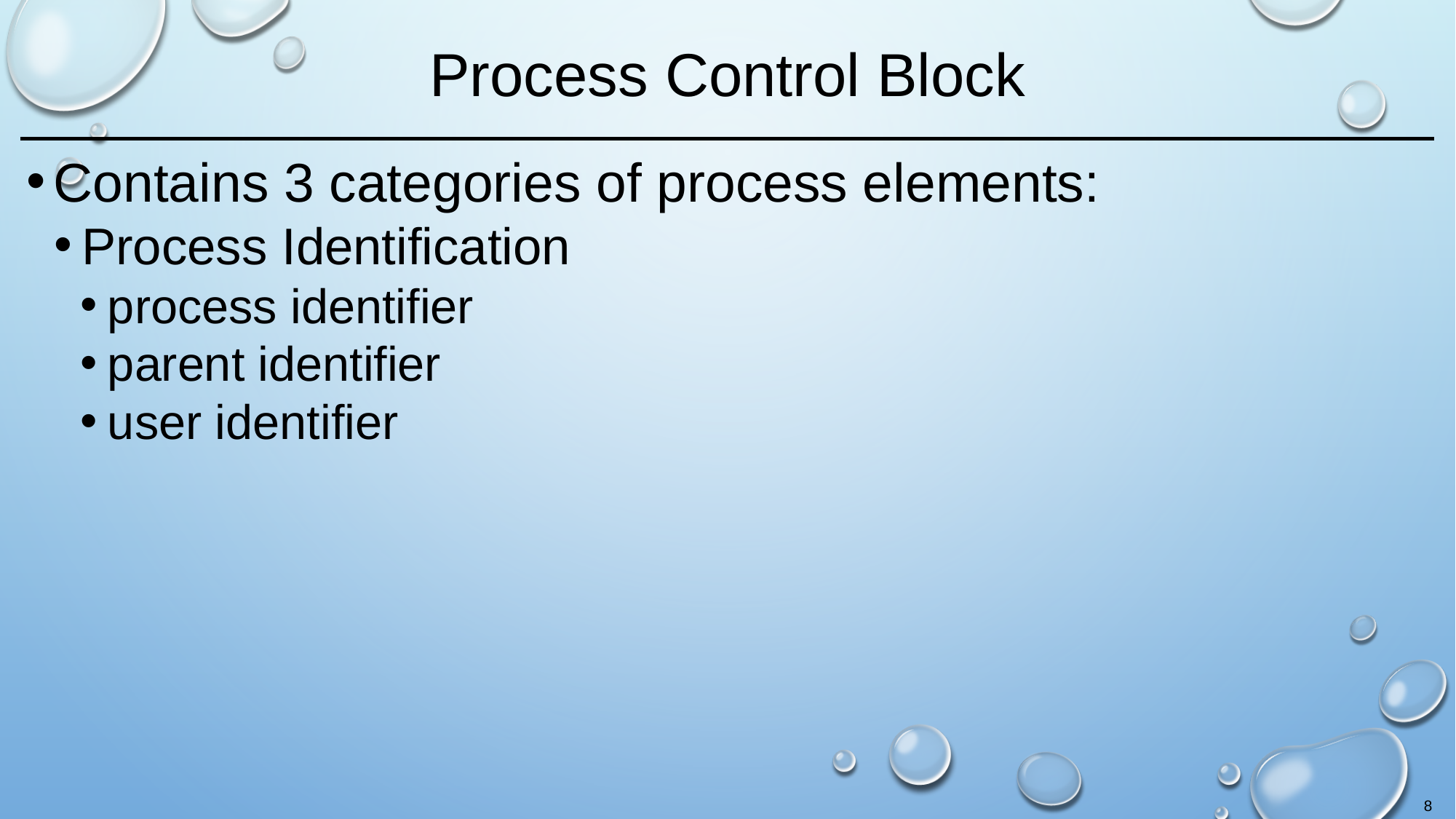

# Process Control Block
Contains 3 categories of process elements:
Process Identification
process identifier
parent identifier
user identifier
8